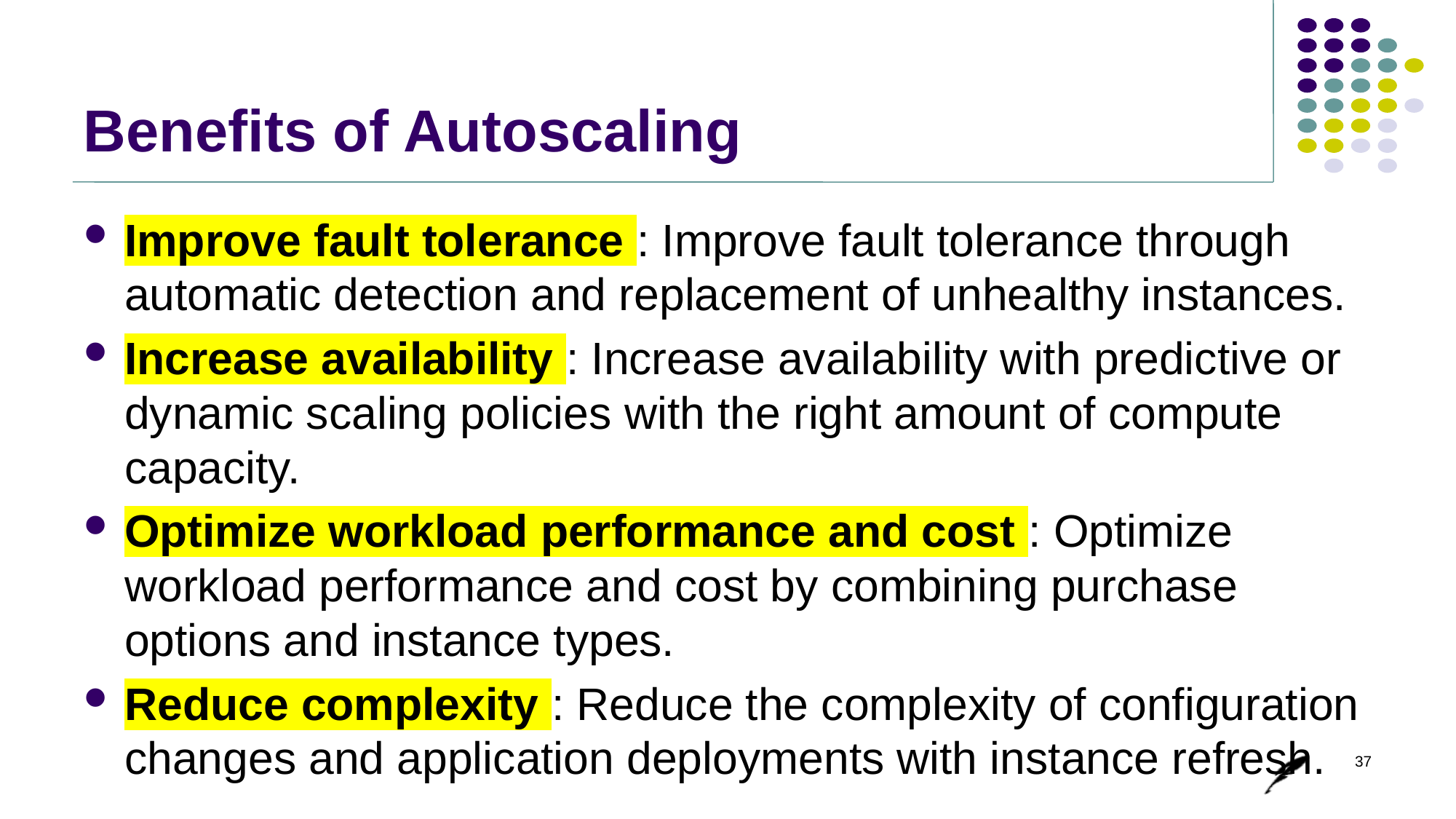

# Benefits of Autoscaling
Improve fault tolerance : Improve fault tolerance through automatic detection and replacement of unhealthy instances.
Increase availability : Increase availability with predictive or dynamic scaling policies with the right amount of compute capacity.
Optimize workload performance and cost : Optimize workload performance and cost by combining purchase options and instance types.
Reduce complexity : Reduce the complexity of configuration changes and application deployments with instance refresh.
37